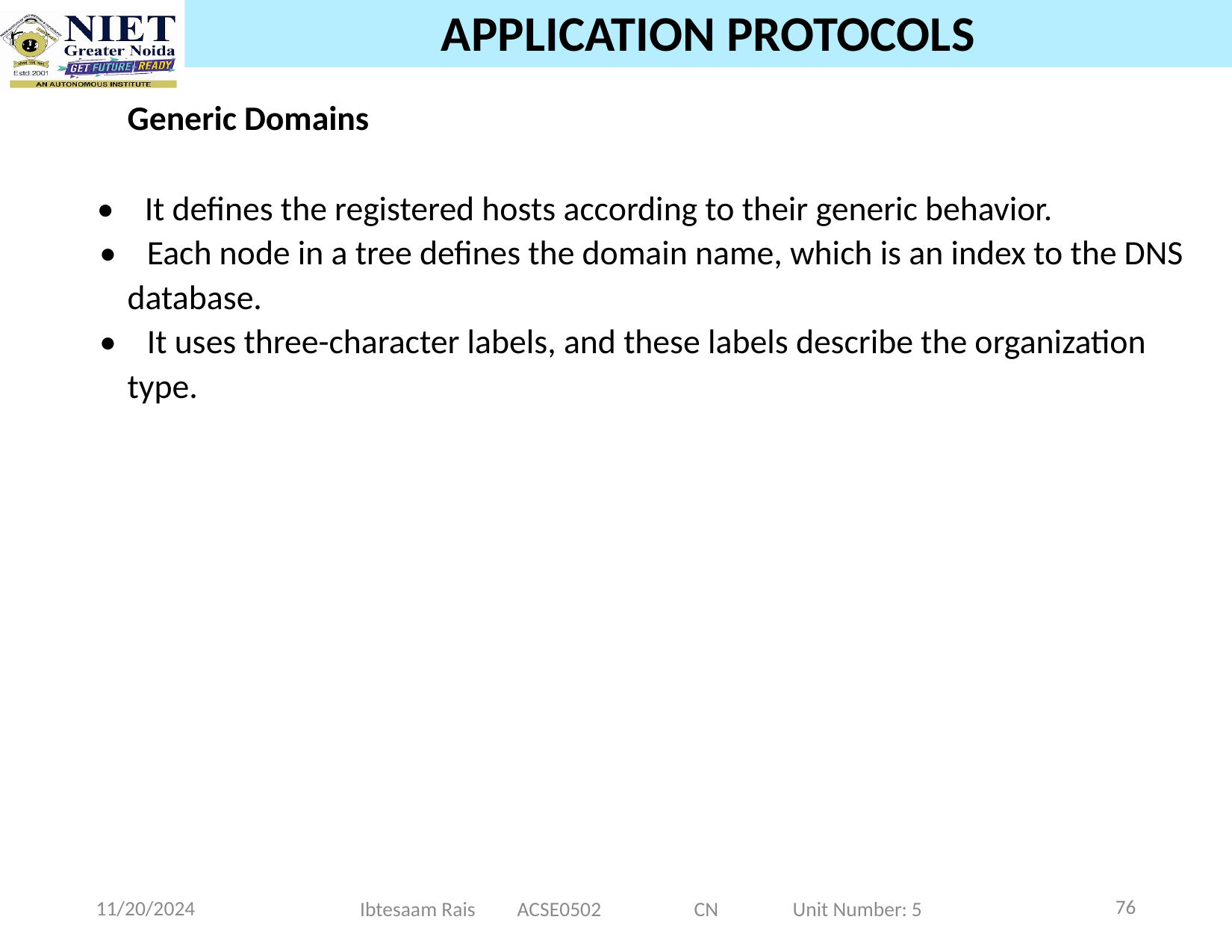

# APPLICATION PROTOCOLS
Generic Domains
•    It defines the registered hosts according to their generic behavior.
•    Each node in a tree defines the domain name, which is an index to the DNS database.
•    It uses three-character labels, and these labels describe the organization type.
76
11/20/2024
Ibtesaam Rais         ACSE0502                    CN                Unit Number: 5